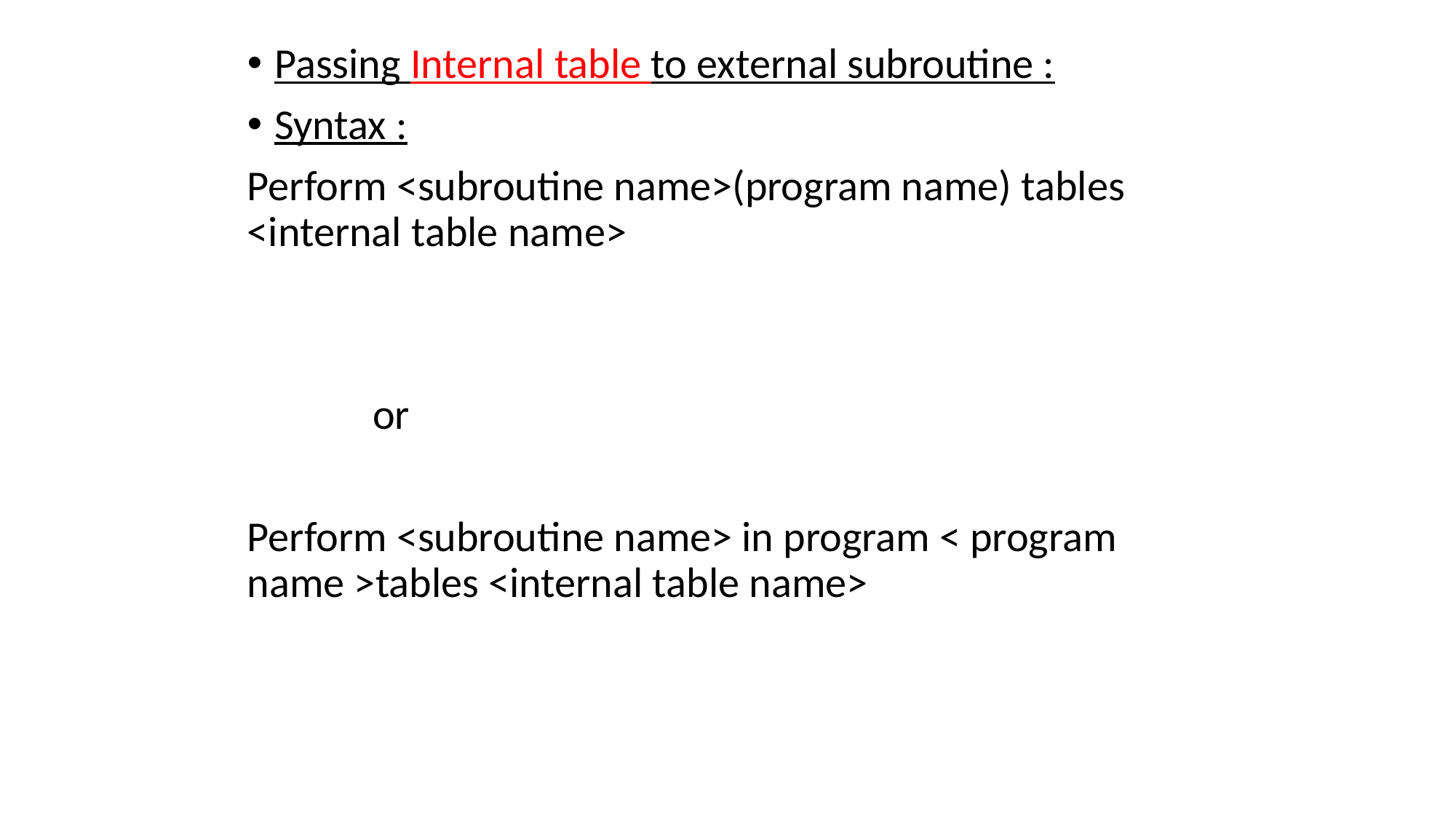

Passing Internal table to external subroutine :
Syntax :
Perform <subroutine name>(program name) tables <internal table name>

             or

Perform <subroutine name> in program < program name >tables <internal table name>